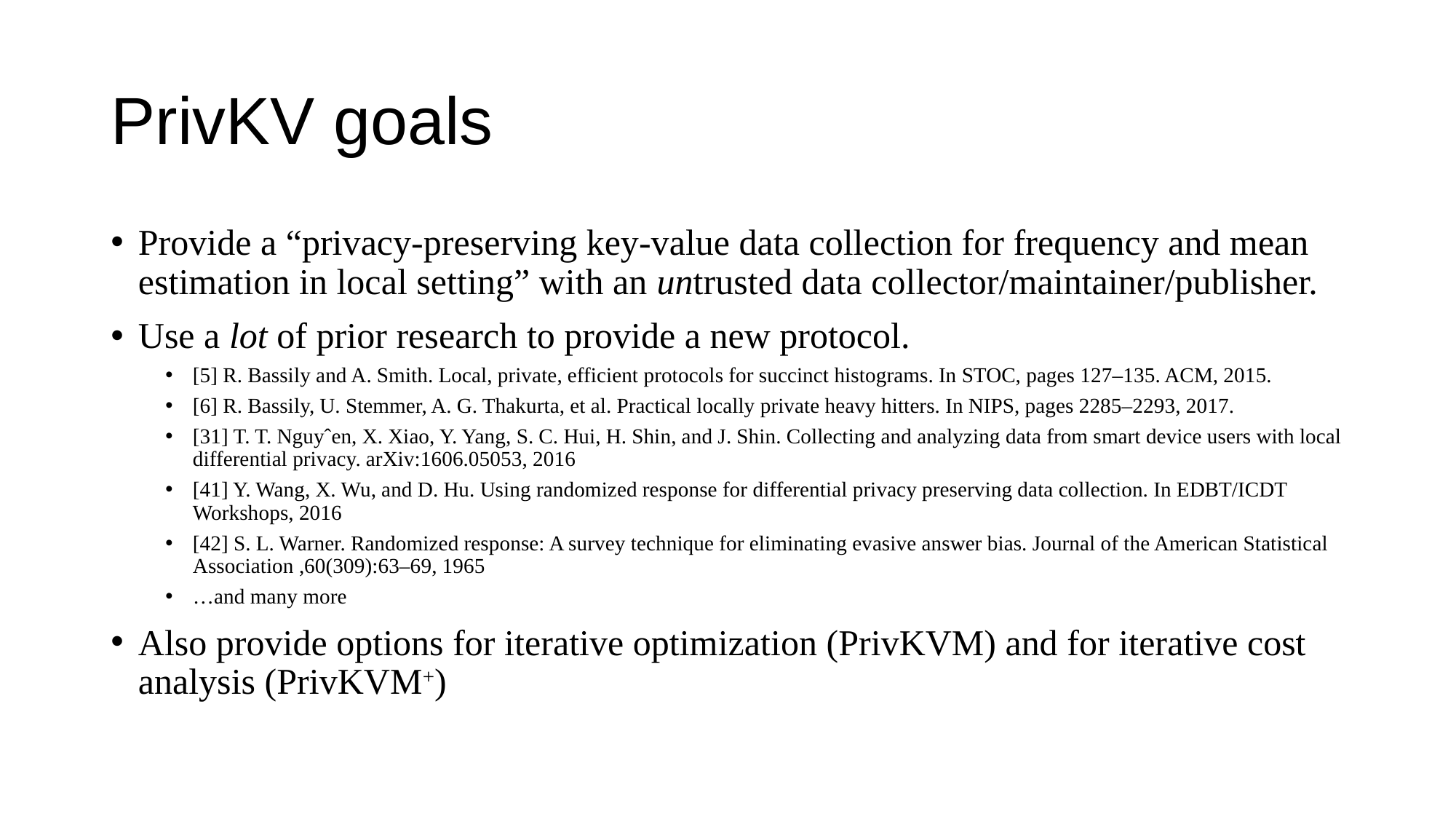

# PrivKV goals
Provide a “privacy-preserving key-value data collection for frequency and mean estimation in local setting” with an untrusted data collector/maintainer/publisher.
Use a lot of prior research to provide a new protocol.
[5] R. Bassily and A. Smith. Local, private, efficient protocols for succinct histograms. In STOC, pages 127–135. ACM, 2015.
[6] R. Bassily, U. Stemmer, A. G. Thakurta, et al. Practical locally private heavy hitters. In NIPS, pages 2285–2293, 2017.
[31] T. T. Nguyˆen, X. Xiao, Y. Yang, S. C. Hui, H. Shin, and J. Shin. Collecting and analyzing data from smart device users with local differential privacy. arXiv:1606.05053, 2016
[41] Y. Wang, X. Wu, and D. Hu. Using randomized response for differential privacy preserving data collection. In EDBT/ICDT Workshops, 2016
[42] S. L. Warner. Randomized response: A survey technique for eliminating evasive answer bias. Journal of the American Statistical Association ,60(309):63–69, 1965
…and many more
Also provide options for iterative optimization (PrivKVM) and for iterative cost analysis (PrivKVM+)